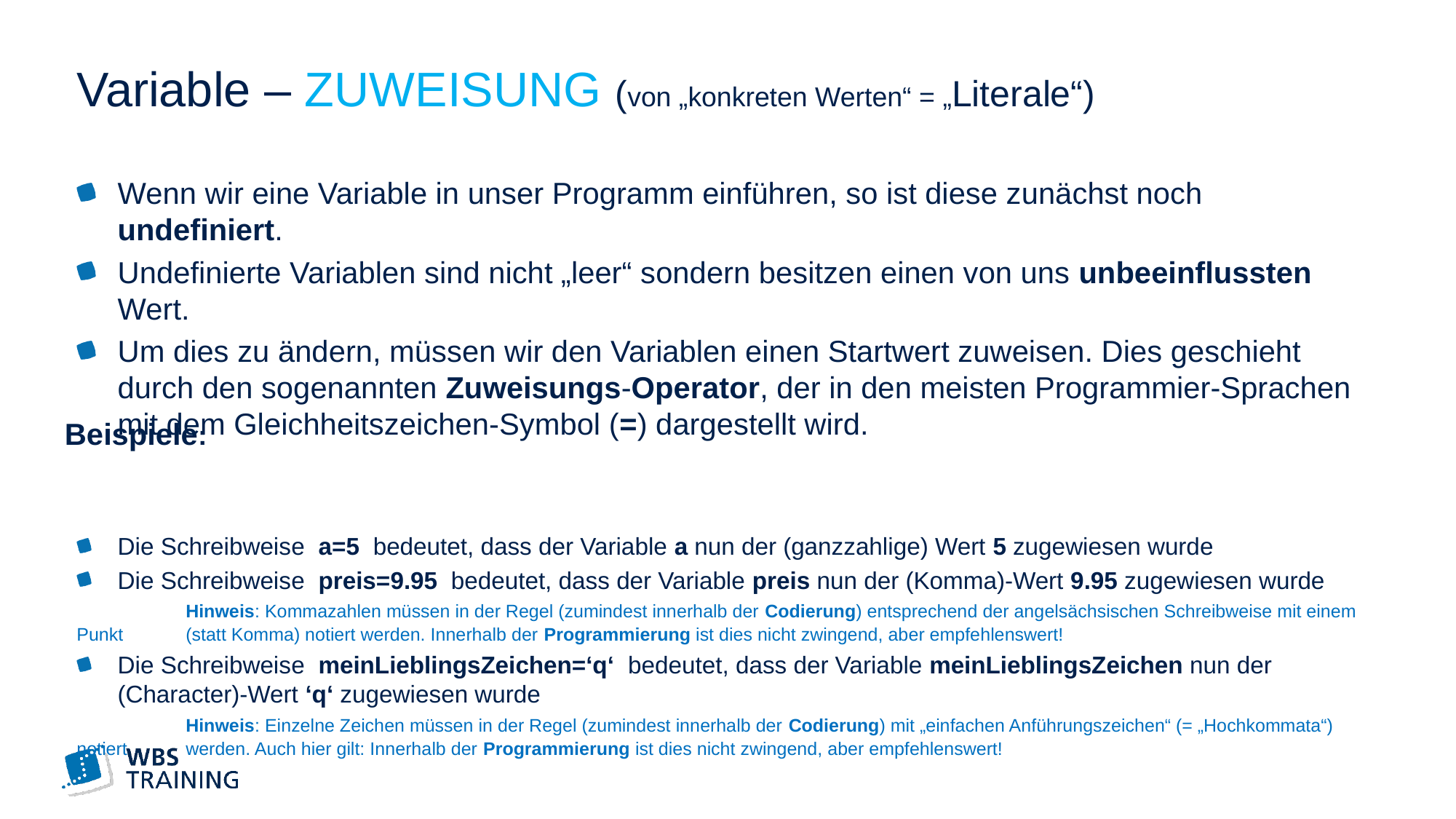

# Variable – ZUWEISUNG (von „konkreten Werten“ = „Literale“)
Wenn wir eine Variable in unser Programm einführen, so ist diese zunächst noch undefiniert.
Undefinierte Variablen sind nicht „leer“ sondern besitzen einen von uns unbeeinflussten Wert.
Um dies zu ändern, müssen wir den Variablen einen Startwert zuweisen. Dies geschieht durch den sogenannten Zuweisungs-Operator, der in den meisten Programmier-Sprachen mit dem Gleichheitszeichen-Symbol (=) dargestellt wird.

Die Schreibweise  a=5  bedeutet, dass der Variable a nun der (ganzzahlige) Wert 5 zugewiesen wurde
Die Schreibweise  preis=9.95  bedeutet, dass der Variable preis nun der (Komma)-Wert 9.95 zugewiesen wurde
	Hinweis: Kommazahlen müssen in der Regel (zumindest innerhalb der Codierung) entsprechend der angelsächsischen Schreibweise mit einem Punkt 	(statt Komma) notiert werden. Innerhalb der Programmierung ist dies nicht zwingend, aber empfehlenswert!
Die Schreibweise  meinLieblingsZeichen=‘q‘  bedeutet, dass der Variable meinLieblingsZeichen nun der (Character)-Wert ‘q‘ zugewiesen wurde
	Hinweis: Einzelne Zeichen müssen in der Regel (zumindest innerhalb der Codierung) mit „einfachen Anführungszeichen“ (= „Hochkommata“) notiert 	werden. Auch hier gilt: Innerhalb der Programmierung ist dies nicht zwingend, aber empfehlenswert!

Beispiele: